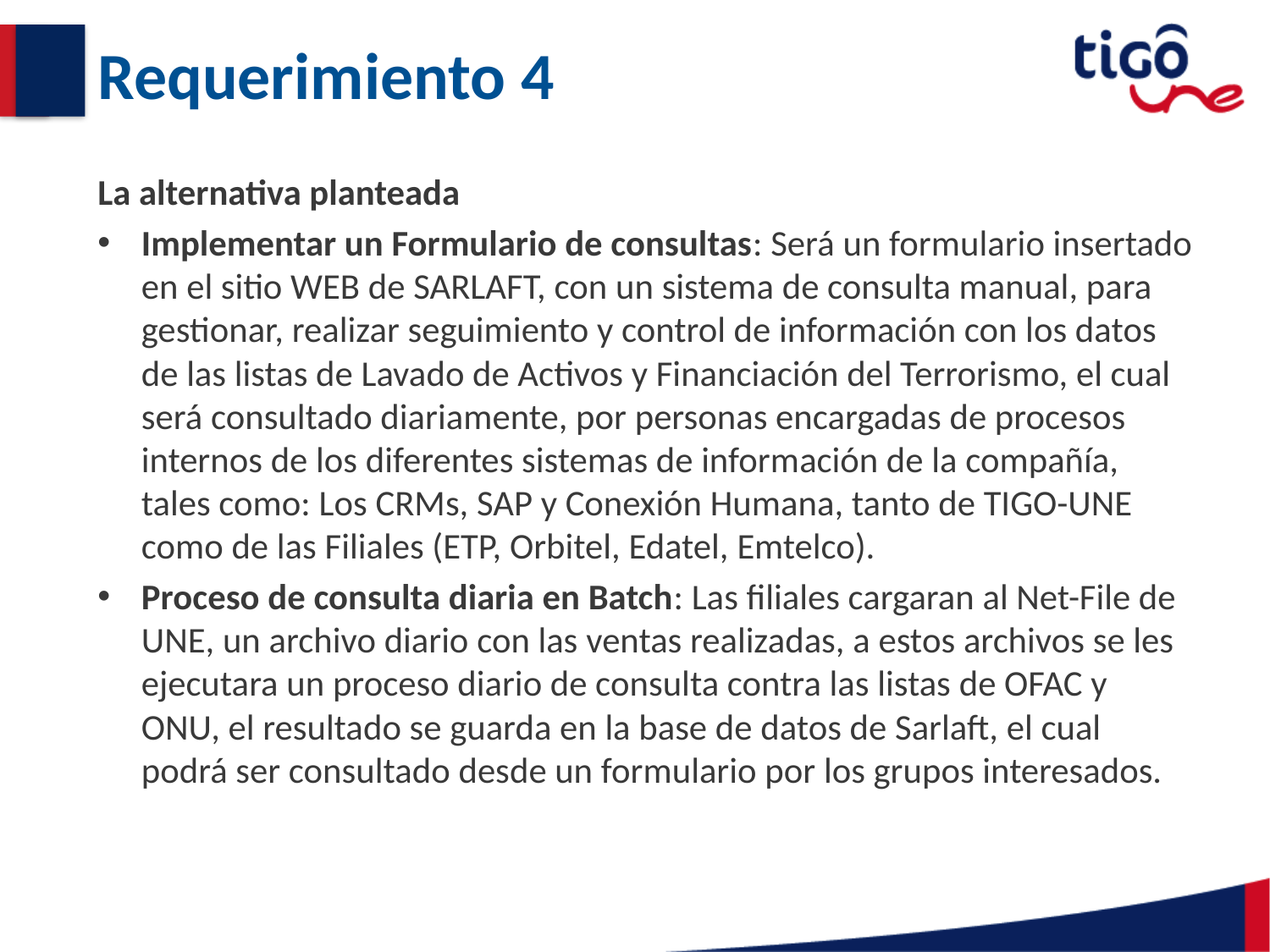

# Requerimiento 4
La alternativa planteada
Implementar un Formulario de consultas: Será un formulario insertado en el sitio WEB de SARLAFT, con un sistema de consulta manual, para gestionar, realizar seguimiento y control de información con los datos de las listas de Lavado de Activos y Financiación del Terrorismo, el cual  será consultado diariamente, por personas encargadas de procesos internos de los diferentes sistemas de información de la compañía, tales como: Los CRMs, SAP y Conexión Humana, tanto de TIGO-UNE como de las Filiales (ETP, Orbitel, Edatel, Emtelco).
Proceso de consulta diaria en Batch: Las filiales cargaran al Net-File de UNE, un archivo diario con las ventas realizadas, a estos archivos se les ejecutara un proceso diario de consulta contra las listas de OFAC y ONU, el resultado se guarda en la base de datos de Sarlaft, el cual podrá ser consultado desde un formulario por los grupos interesados.